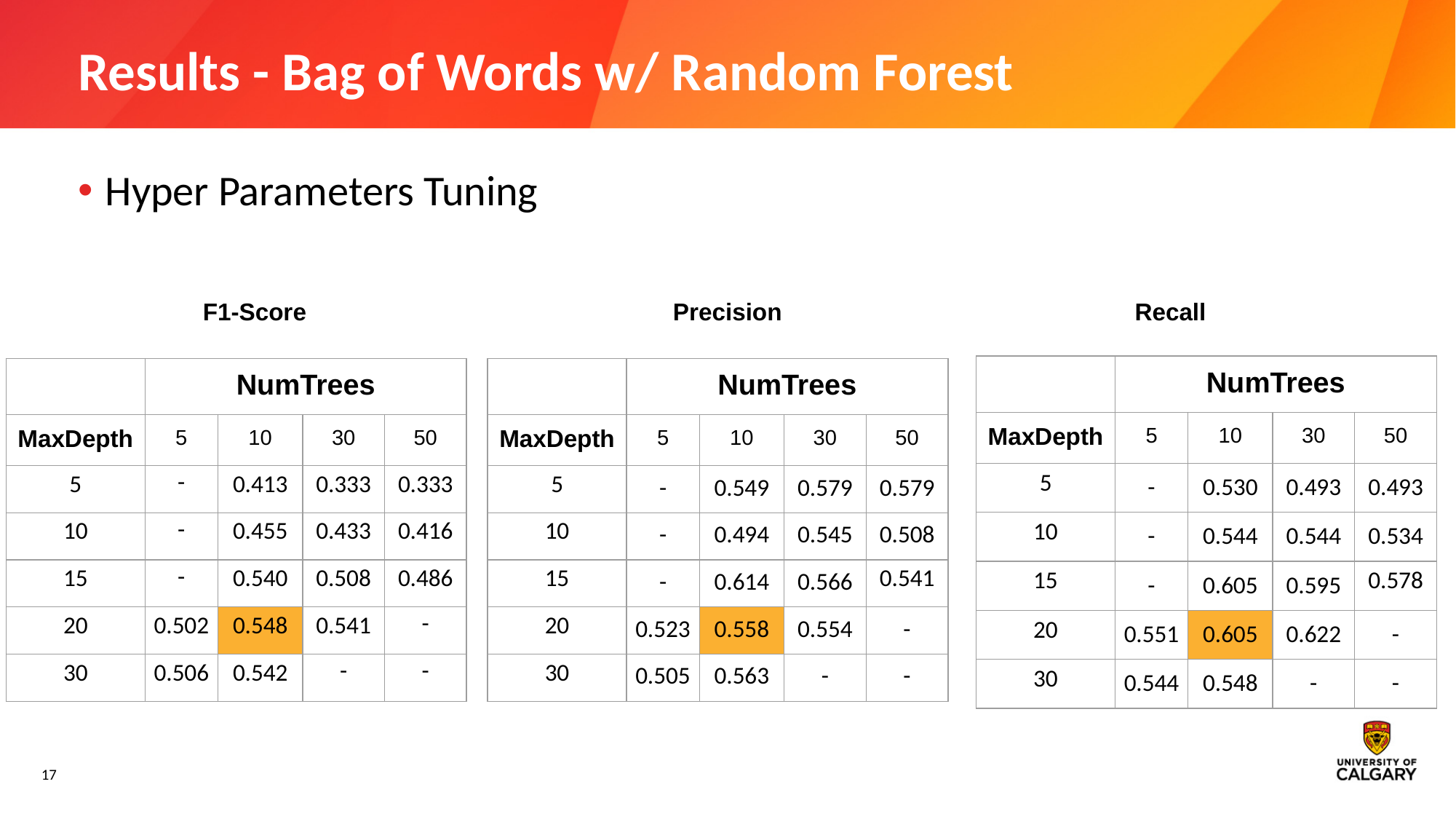

# Results - Bag of Words w/ Random Forest
Hyper Parameters Tuning

F1-Score
Precision
Recall
|  | NumTrees |  |  |  |
| --- | --- | --- | --- | --- |
| MaxDepth | 5 | 10 | 30 | 50 |
| 5 | - | 0.530 | 0.493 | 0.493 |
| 10 | - | 0.544 | 0.544 | 0.534 |
| 15 | - | 0.605 | 0.595 | 0.578 |
| 20 | 0.551 | 0.605 | 0.622 | - |
| 30 | 0.544 | 0.548 | - | - |
|  | NumTrees |  |  |  |
| --- | --- | --- | --- | --- |
| MaxDepth | 5 | 10 | 30 | 50 |
| 5 | - | 0.413 | 0.333 | 0.333 |
| 10 | - | 0.455 | 0.433 | 0.416 |
| 15 | - | 0.540 | 0.508 | 0.486 |
| 20 | 0.502 | 0.548 | 0.541 | - |
| 30 | 0.506 | 0.542 | - | - |
|  | NumTrees |  |  |  |
| --- | --- | --- | --- | --- |
| MaxDepth | 5 | 10 | 30 | 50 |
| 5 | - | 0.549 | 0.579 | 0.579 |
| 10 | - | 0.494 | 0.545 | 0.508 |
| 15 | - | 0.614 | 0.566 | 0.541 |
| 20 | 0.523 | 0.558 | 0.554 | - |
| 30 | 0.505 | 0.563 | - | - |
17